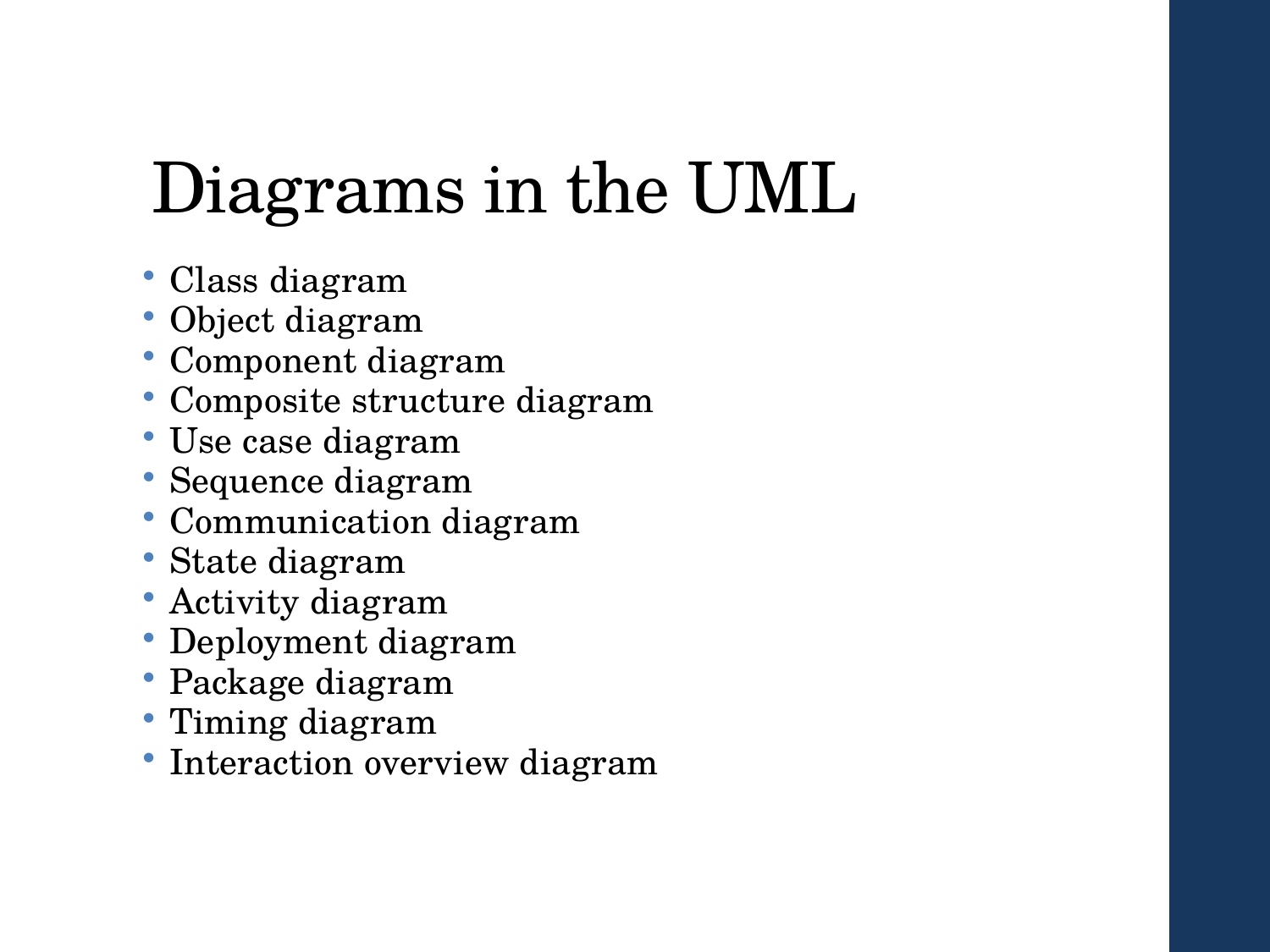

# Diagrams in the UML
Class diagram
Object diagram
Component diagram
Composite structure diagram
Use case diagram
Sequence diagram
Communication diagram
State diagram
Activity diagram
Deployment diagram
Package diagram
Timing diagram
Interaction overview diagram